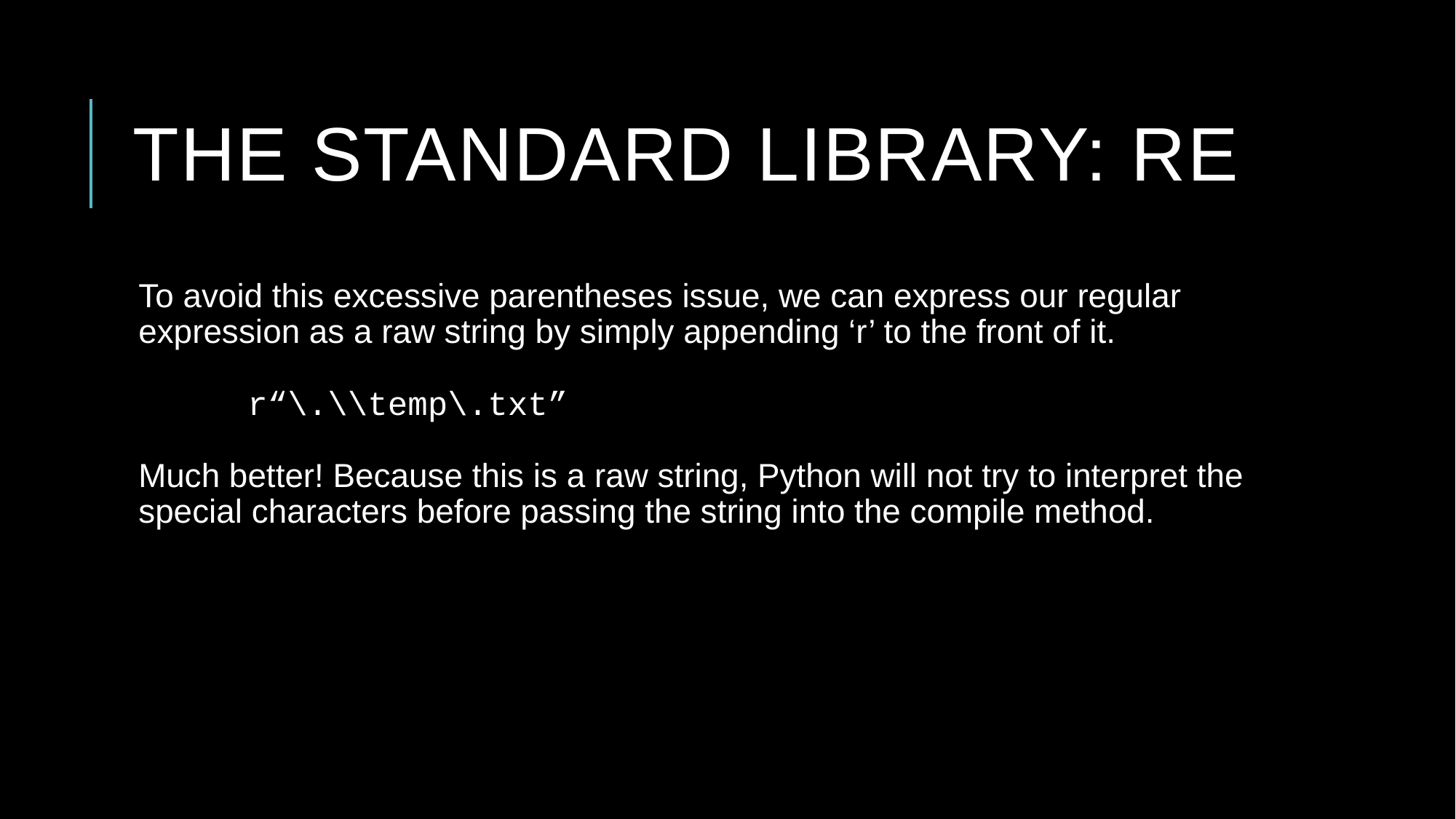

# The Standard library: re
To avoid this excessive parentheses issue, we can express our regular expression as a raw string by simply appending ‘r’ to the front of it.
	r“\.\\temp\.txt”
Much better! Because this is a raw string, Python will not try to interpret the special characters before passing the string into the compile method.